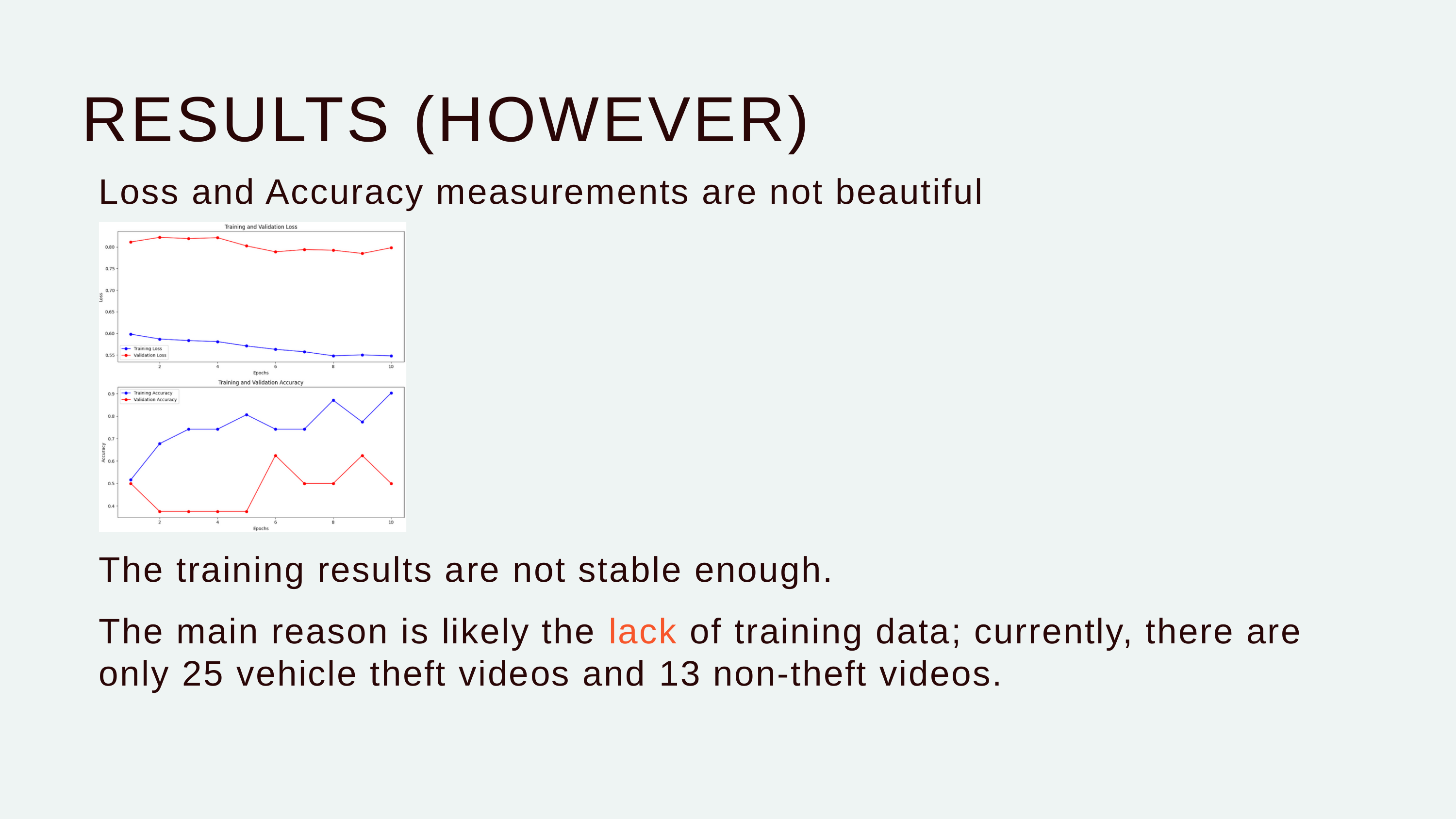

RESULTS (HOWEVER)
Loss and Accuracy measurements are not beautiful

The training results are not stable enough.
The main reason is likely the lack of training data; currently, there are only 25 vehicle theft videos and 13 non-theft videos.